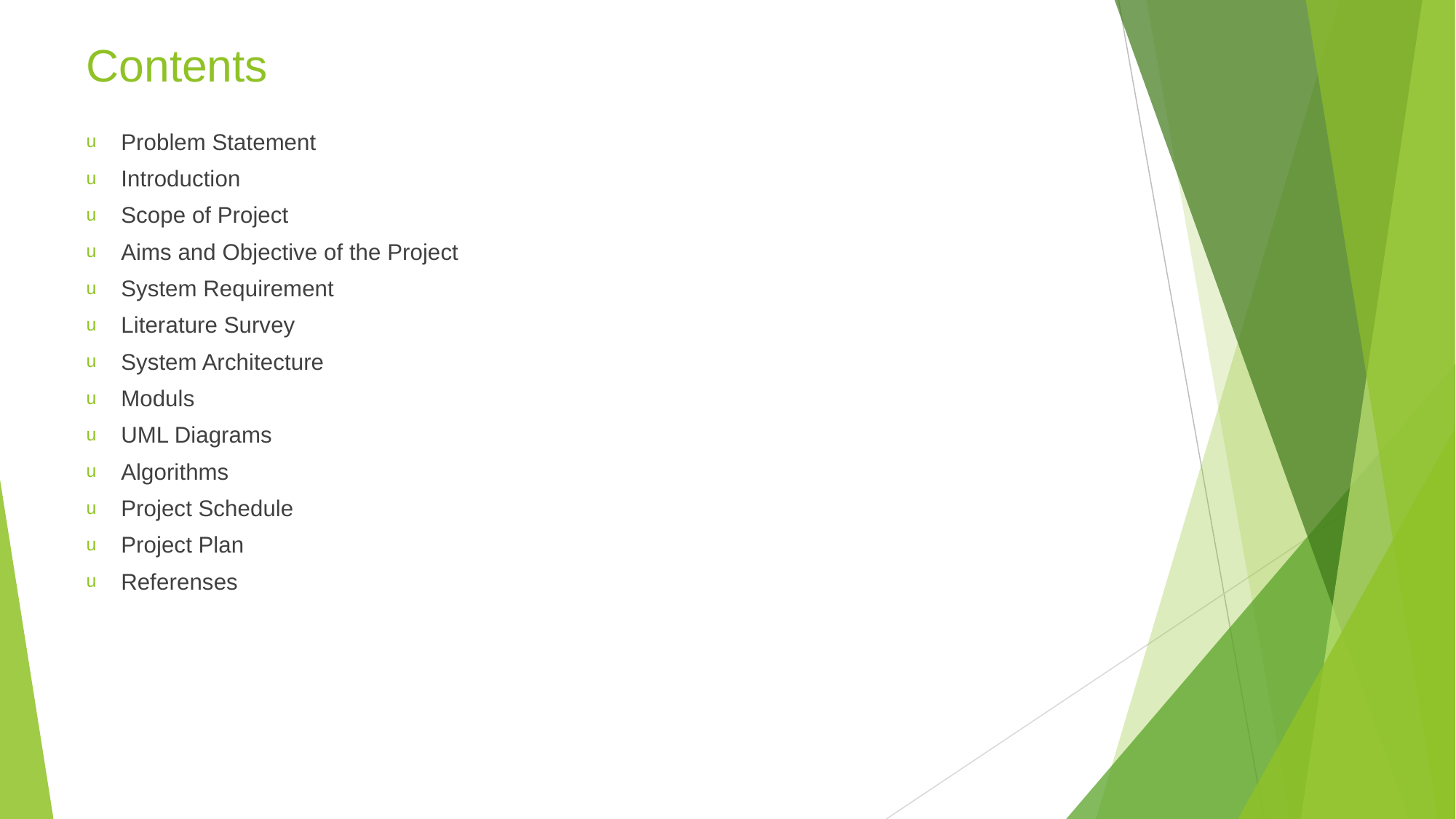

# Contents
Problem Statement
Introduction
Scope of Project
Aims and Objective of the Project
System Requirement
Literature Survey
System Architecture
Moduls
UML Diagrams
Algorithms
Project Schedule
Project Plan
Referenses